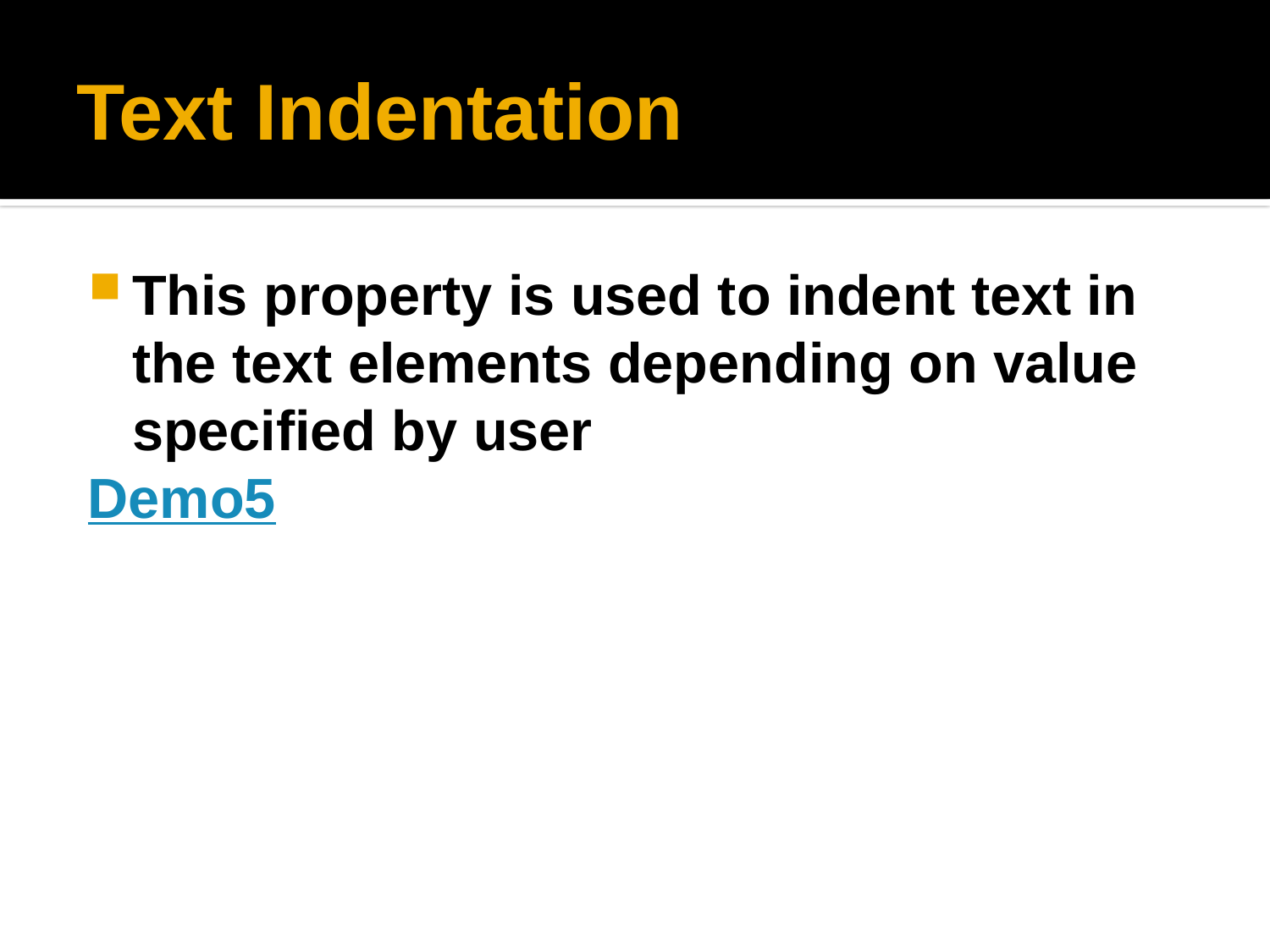

# Text Indentation
This property is used to indent text in the text elements depending on value specified by user
Demo5